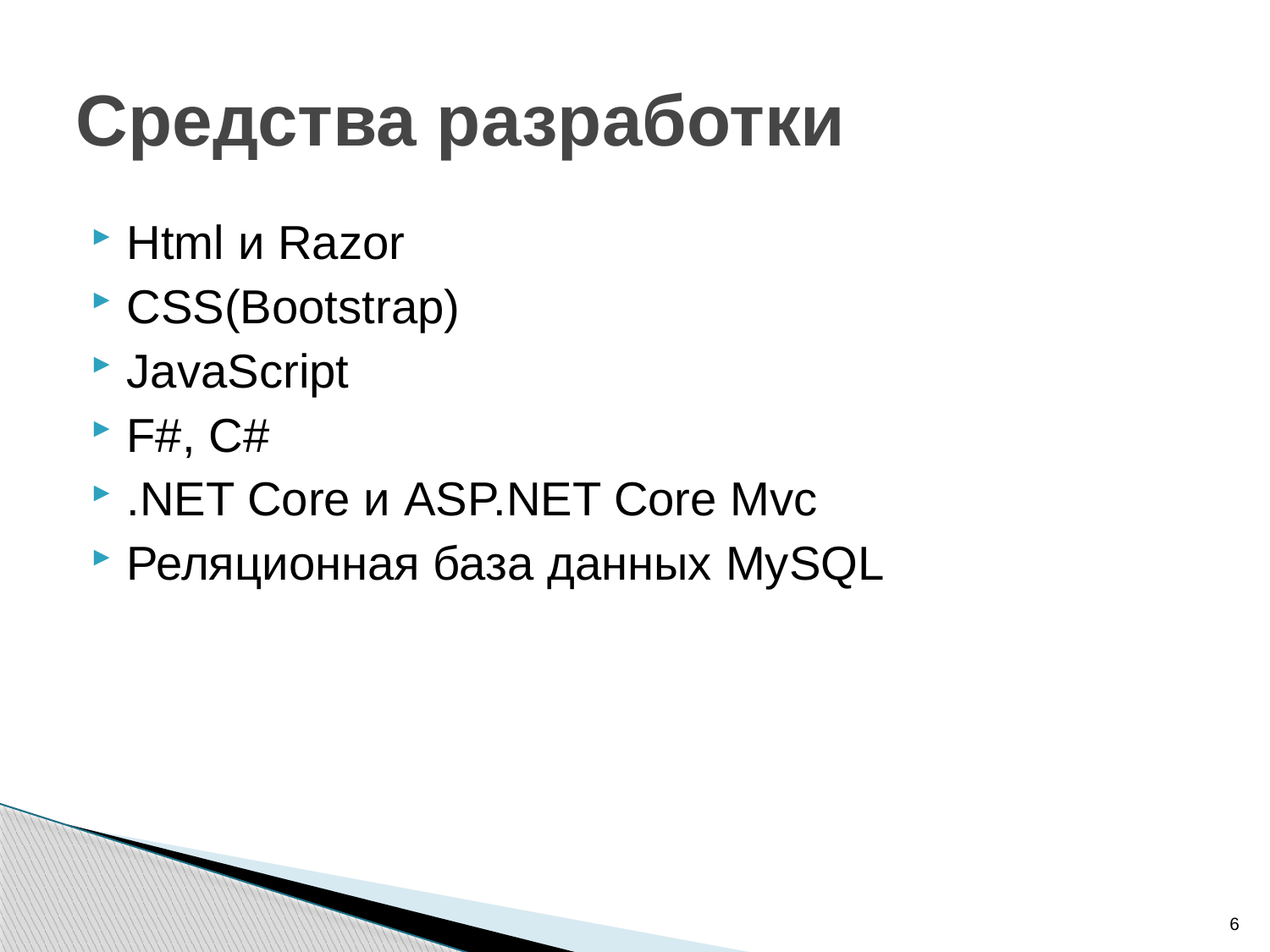

# Средства разработки
Html и Razor
CSS(Bootstrap)
JavaScript
F#, C#
.NET Core и ASP.NET Core Mvc
Реляционная база данных MySQL

6